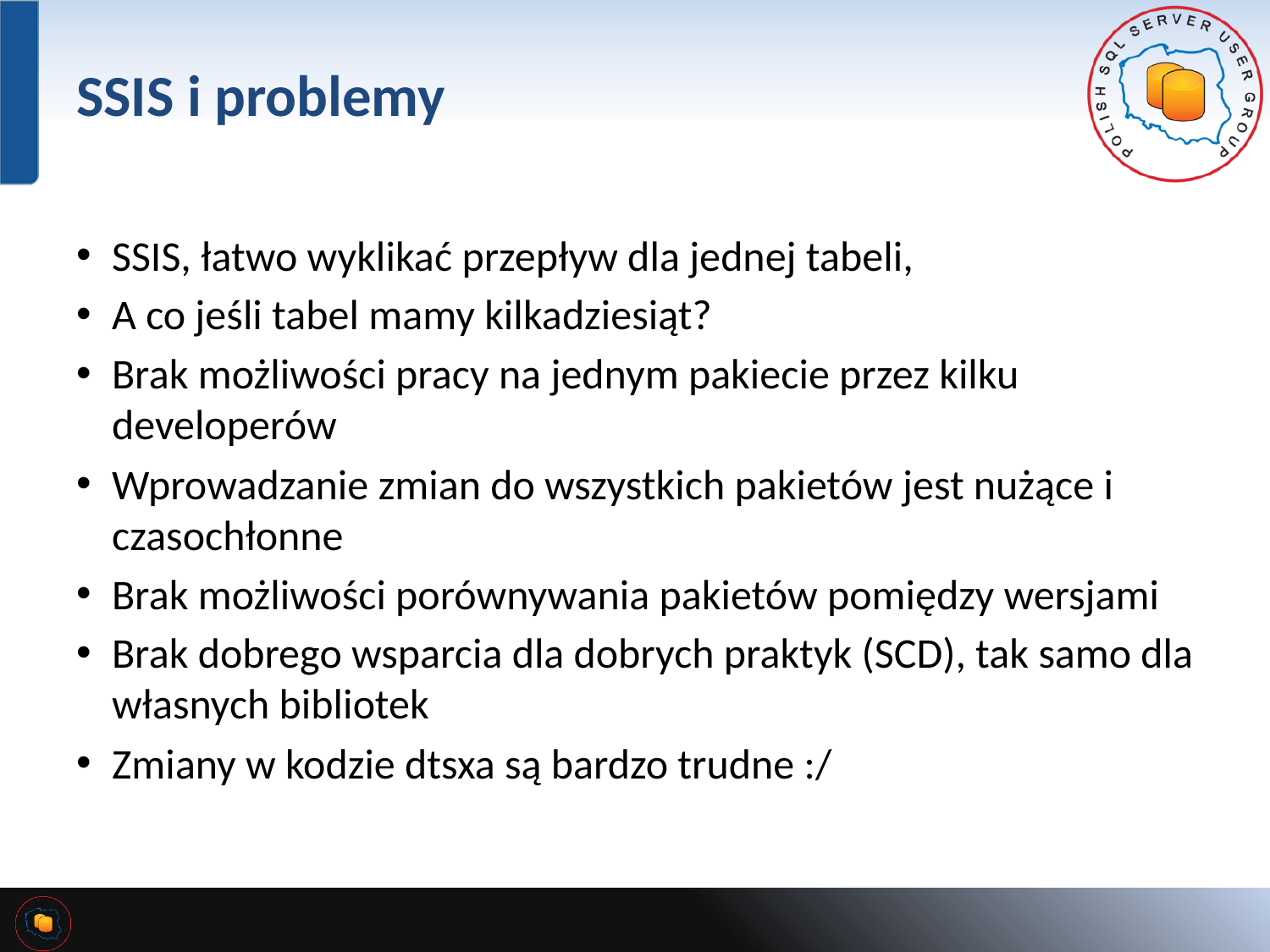

# SSIS i problemy
SSIS, łatwo wyklikać przepływ dla jednej tabeli,
A co jeśli tabel mamy kilkadziesiąt?
Brak możliwości pracy na jednym pakiecie przez kilku developerów
Wprowadzanie zmian do wszystkich pakietów jest nużące i czasochłonne
Brak możliwości porównywania pakietów pomiędzy wersjami
Brak dobrego wsparcia dla dobrych praktyk (SCD), tak samo dla własnych bibliotek
Zmiany w kodzie dtsxa są bardzo trudne :/